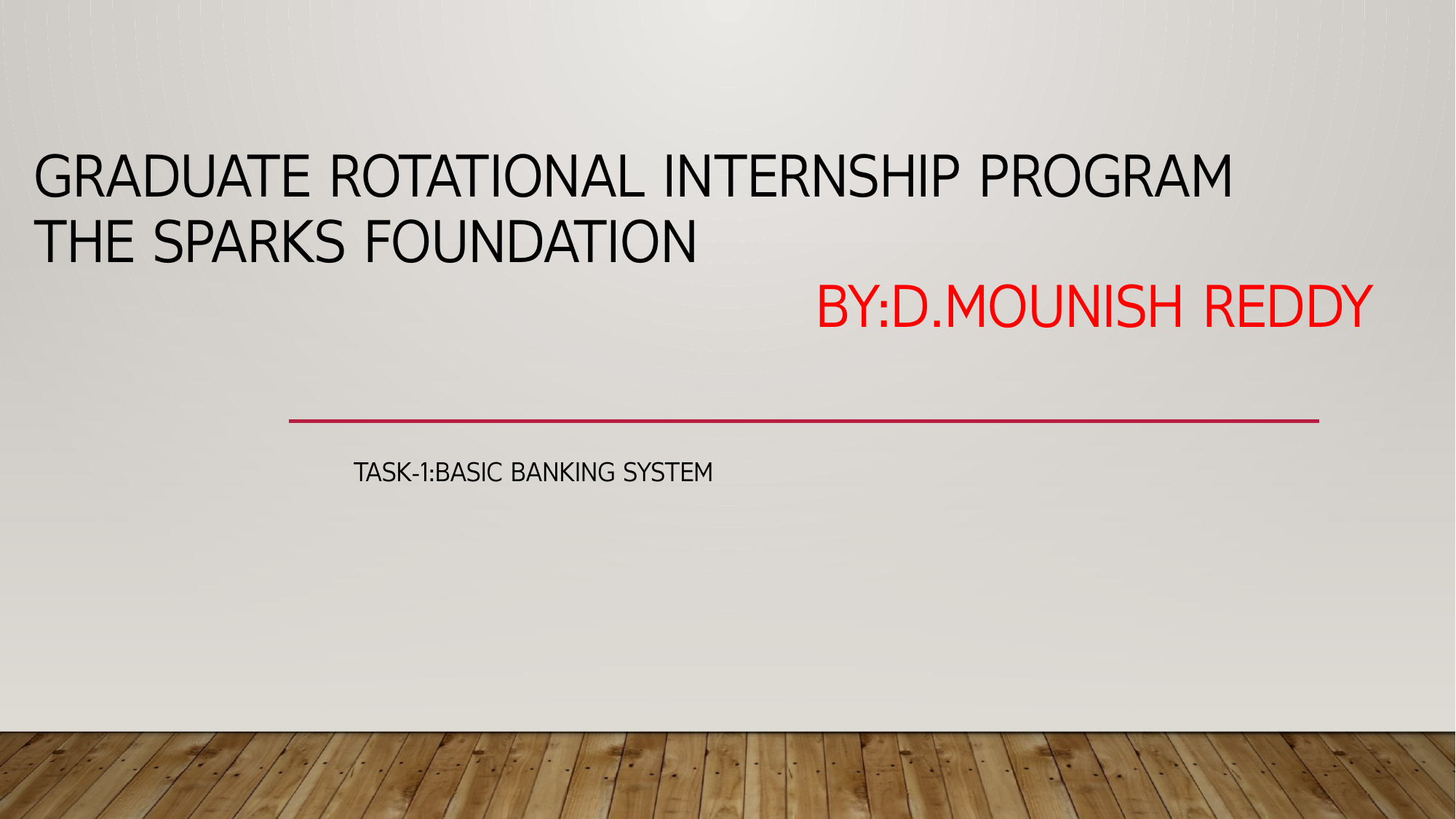

# Graduate Rotational Internship PRoGRAM The Sparks Foundation By:D.MOUNISH REDDY
 TASK-1:Basic Banking System